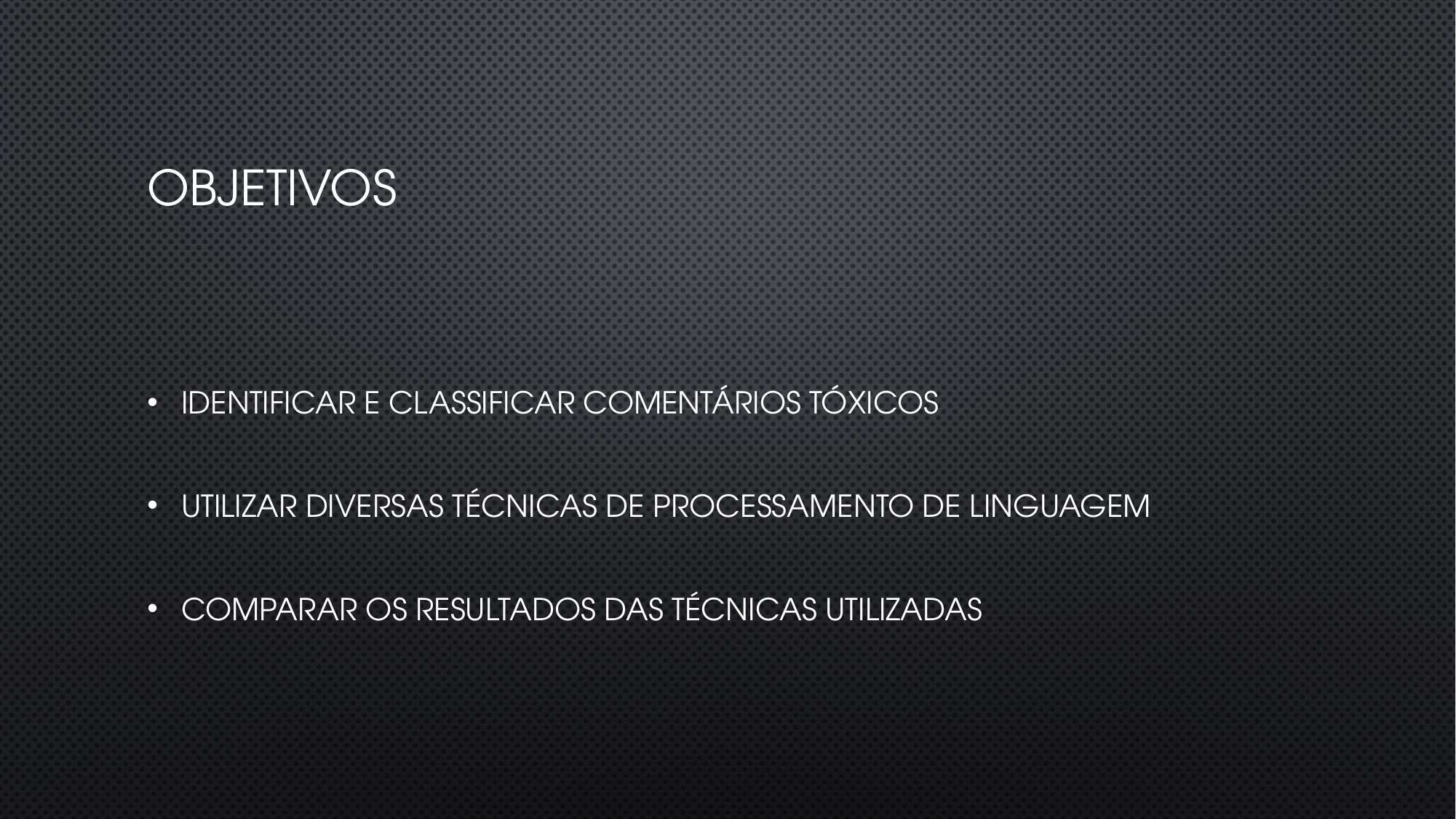

# Objetivos
Identificar e classificar comentários tóxicos

Utilizar diversas técnicas de processamento de linguagem

Comparar os resultados das técnicas utilizadas